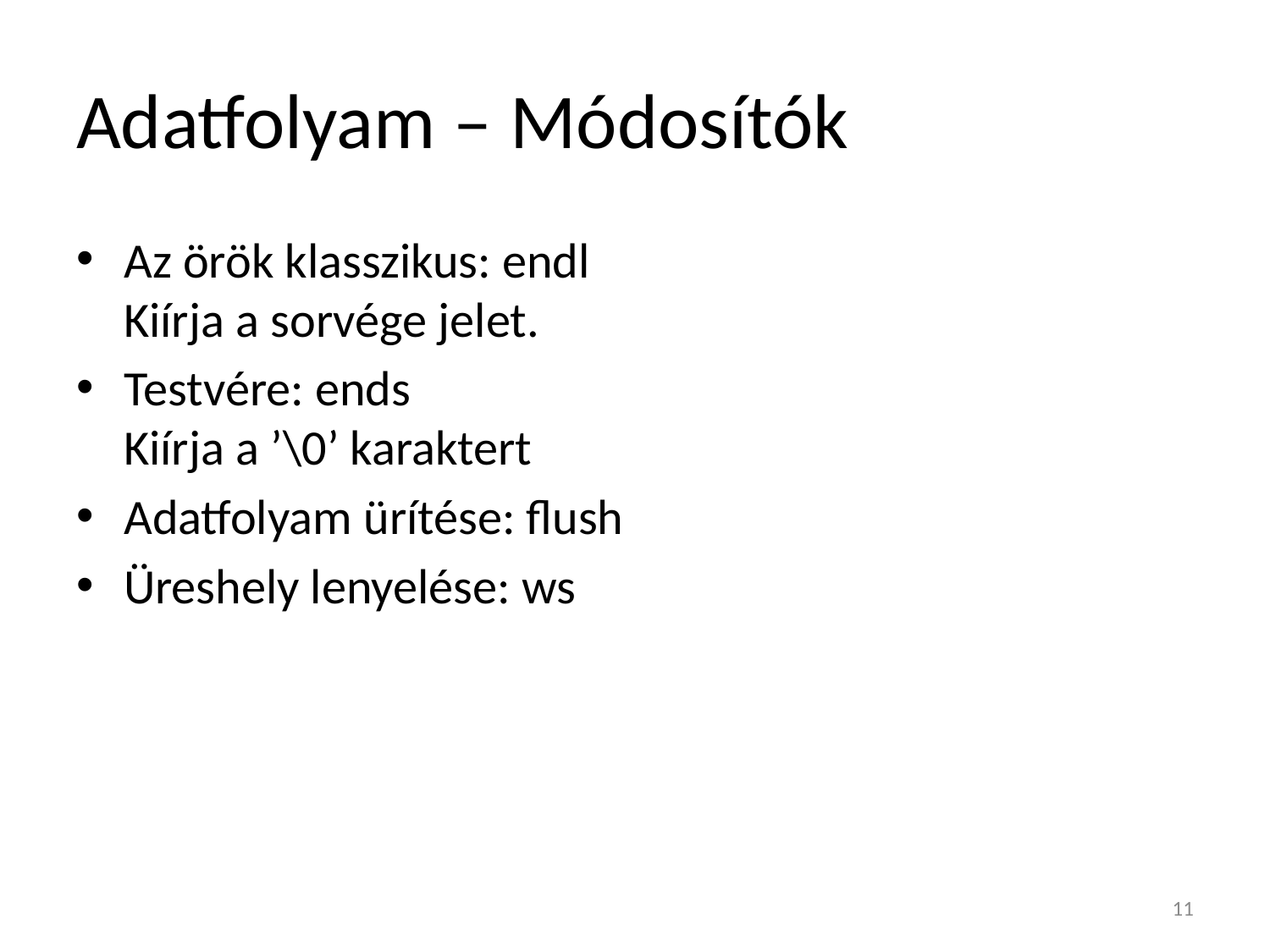

# Adatfolyam – Módosítók
Az örök klasszikus: endl
Kiírja a sorvége jelet.
Testvére: ends
Kiírja a ’\0’ karaktert
Adatfolyam ürítése: flush
Üreshely lenyelése: ws

11